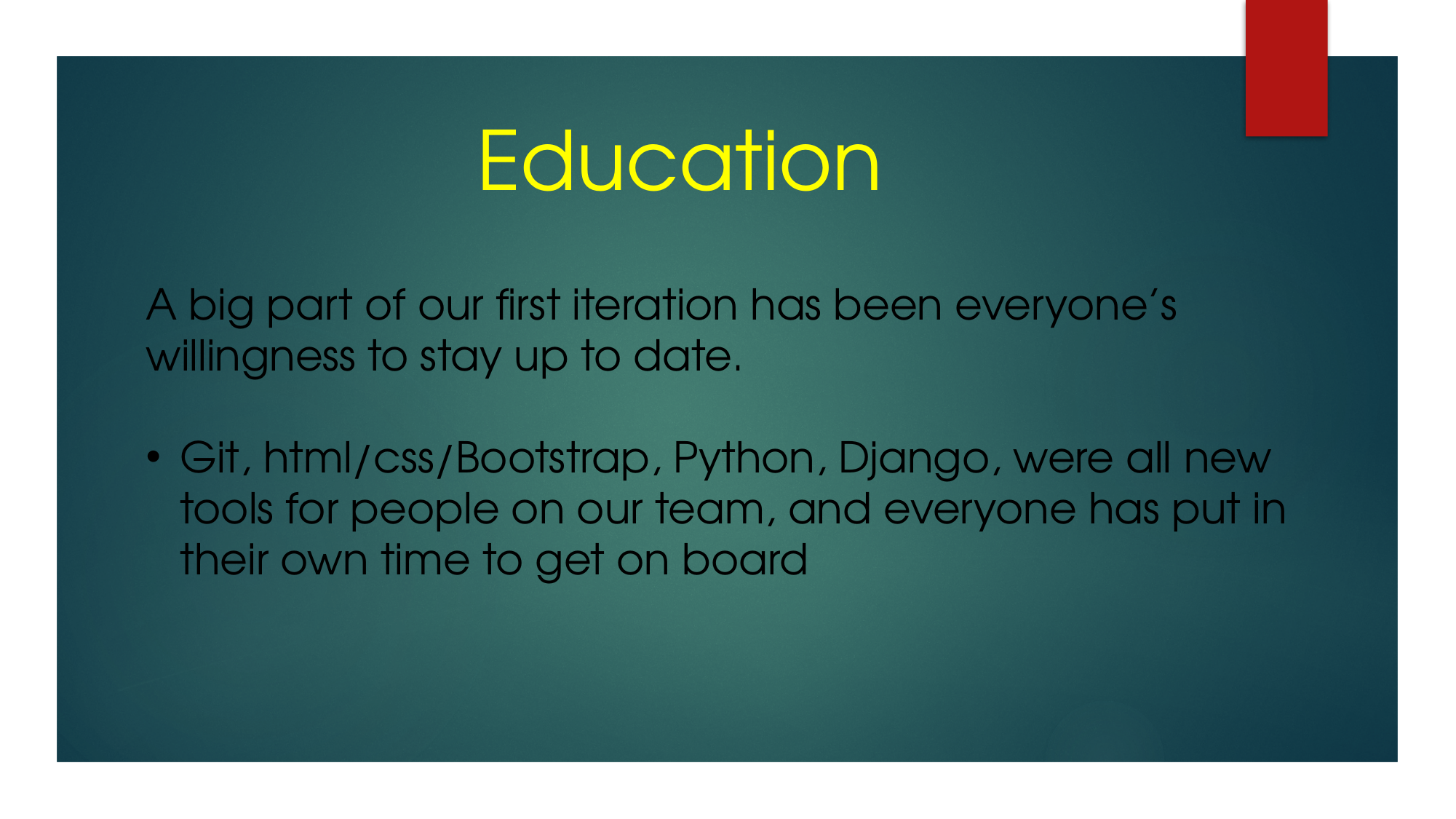

# Education
A big part of our first iteration has been everyone’s willingness to stay up to date.

Git, html/css/Bootstrap, Python, Django, were all new tools for people on our team, and everyone has put in their own time to get on board